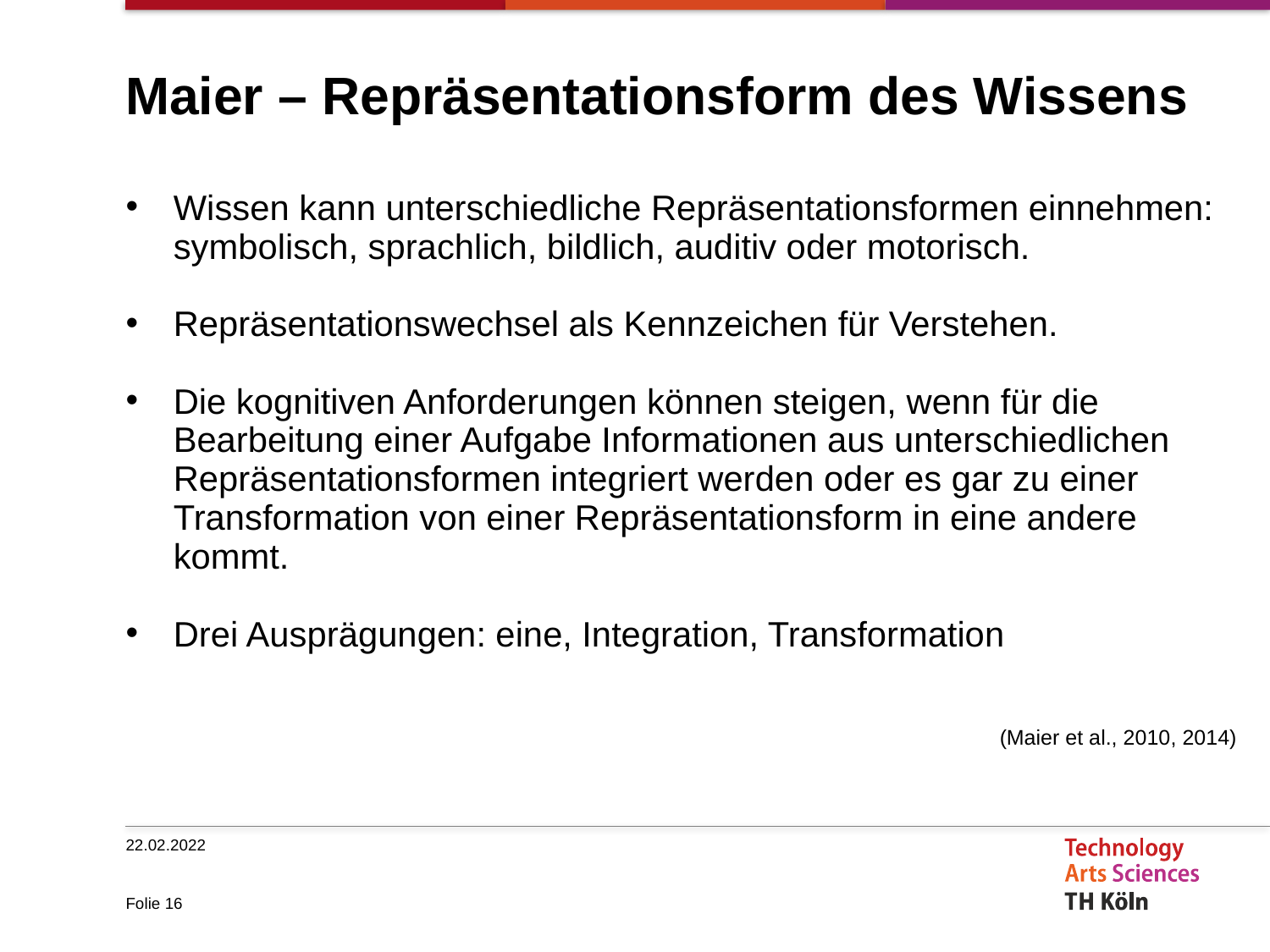

# Maier – Repräsentationsform des Wissens
Wissen kann unterschiedliche Repräsentationsformen einnehmen: symbolisch, sprachlich, bildlich, auditiv oder motorisch.

Repräsentationswechsel als Kennzeichen für Verstehen.

Die kognitiven Anforderungen können steigen, wenn für die Bearbeitung einer Aufgabe Informationen aus unterschiedlichen Repräsentationsformen integriert werden oder es gar zu einer Transformation von einer Repräsentationsform in eine andere kommt.

Drei Ausprägungen: eine, Integration, Transformation

(Maier et al., 2010, 2014)
22.02.2022
Folie 16